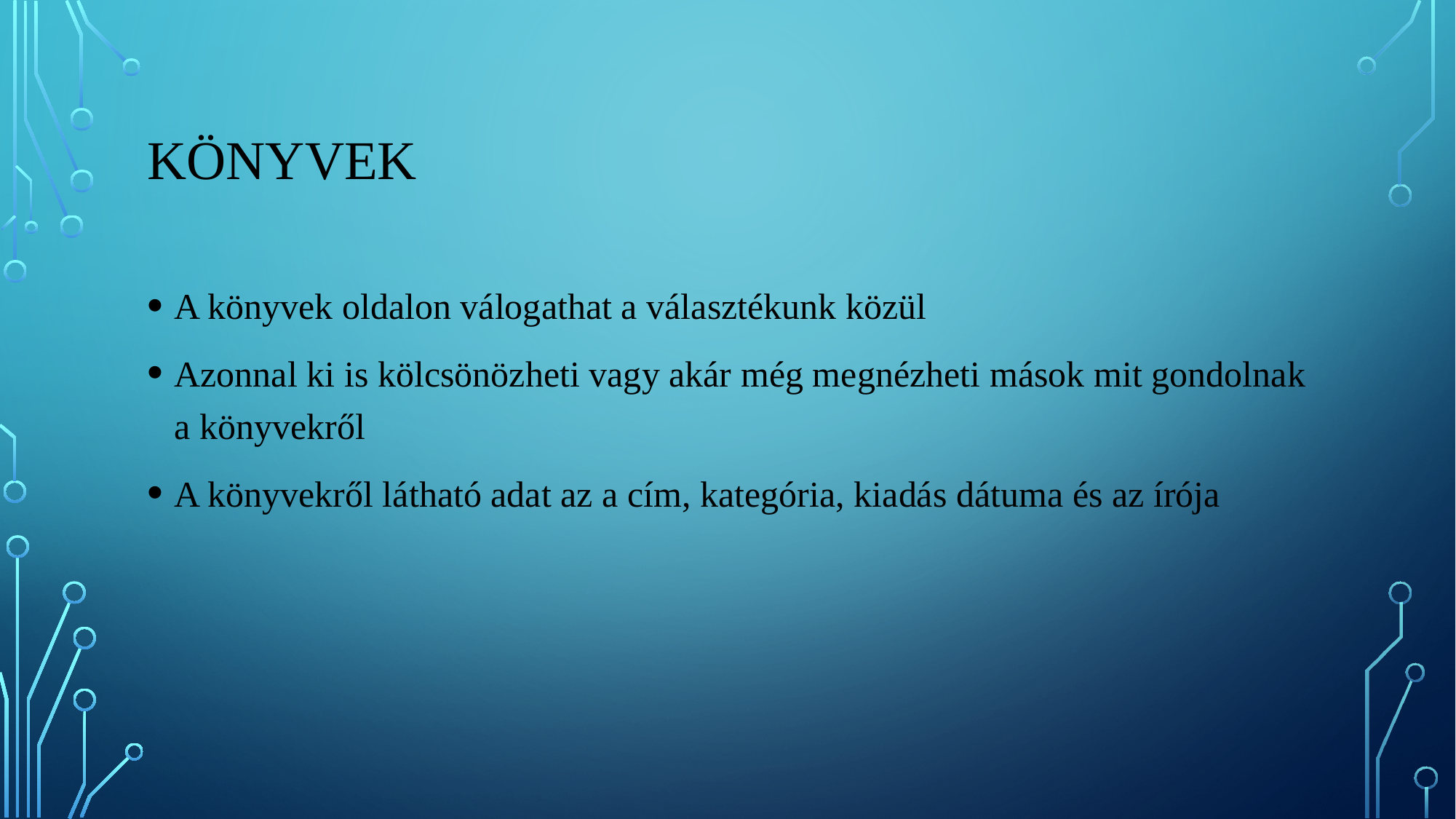

# könyvek
A könyvek oldalon válogathat a választékunk közül
Azonnal ki is kölcsönözheti vagy akár még megnézheti mások mit gondolnak a könyvekről
A könyvekről látható adat az a cím, kategória, kiadás dátuma és az írója